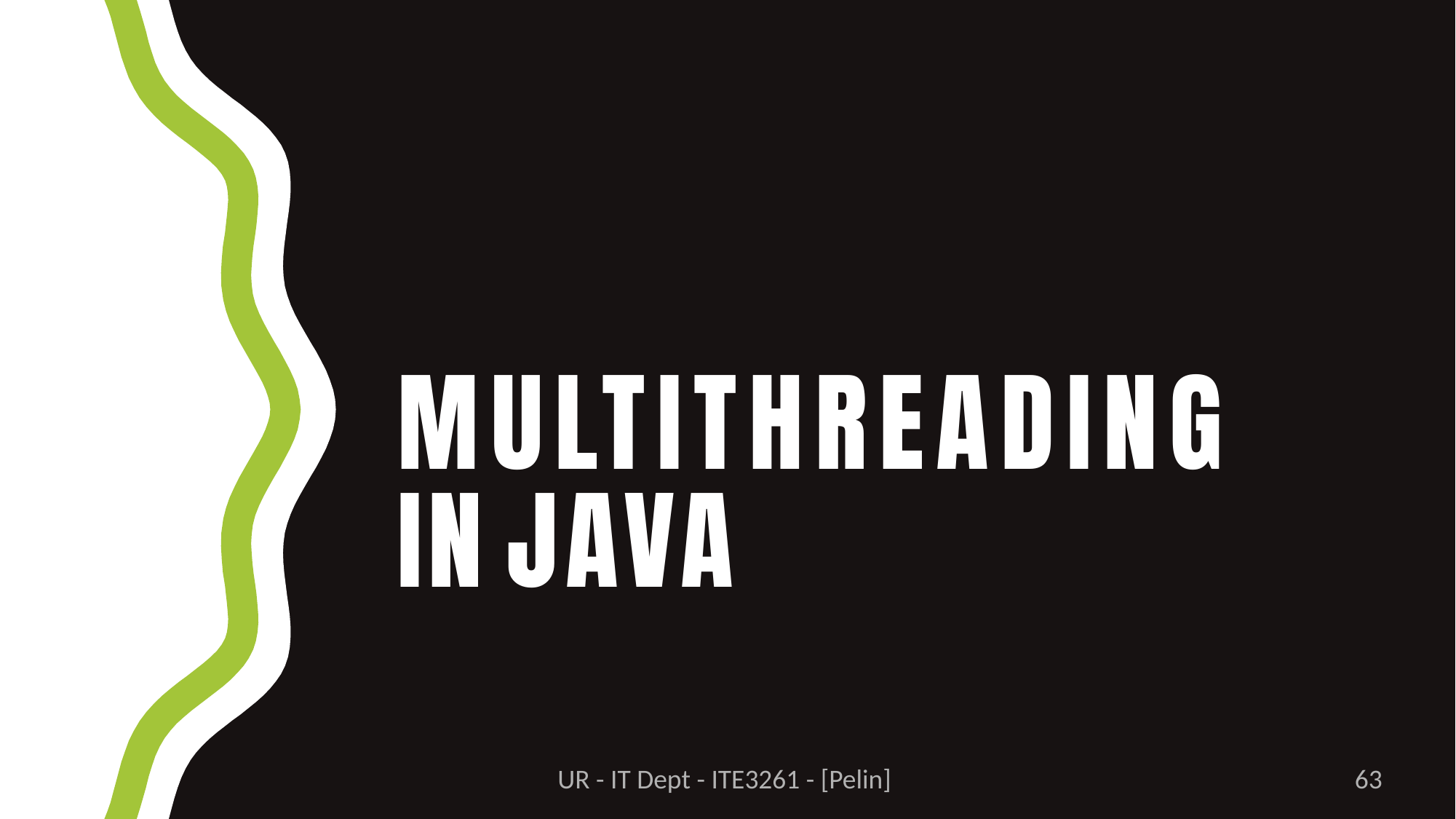

MULTITHREADING  IN	JAVA
UR - IT Dept - ITE3261 - [Pelin]
63